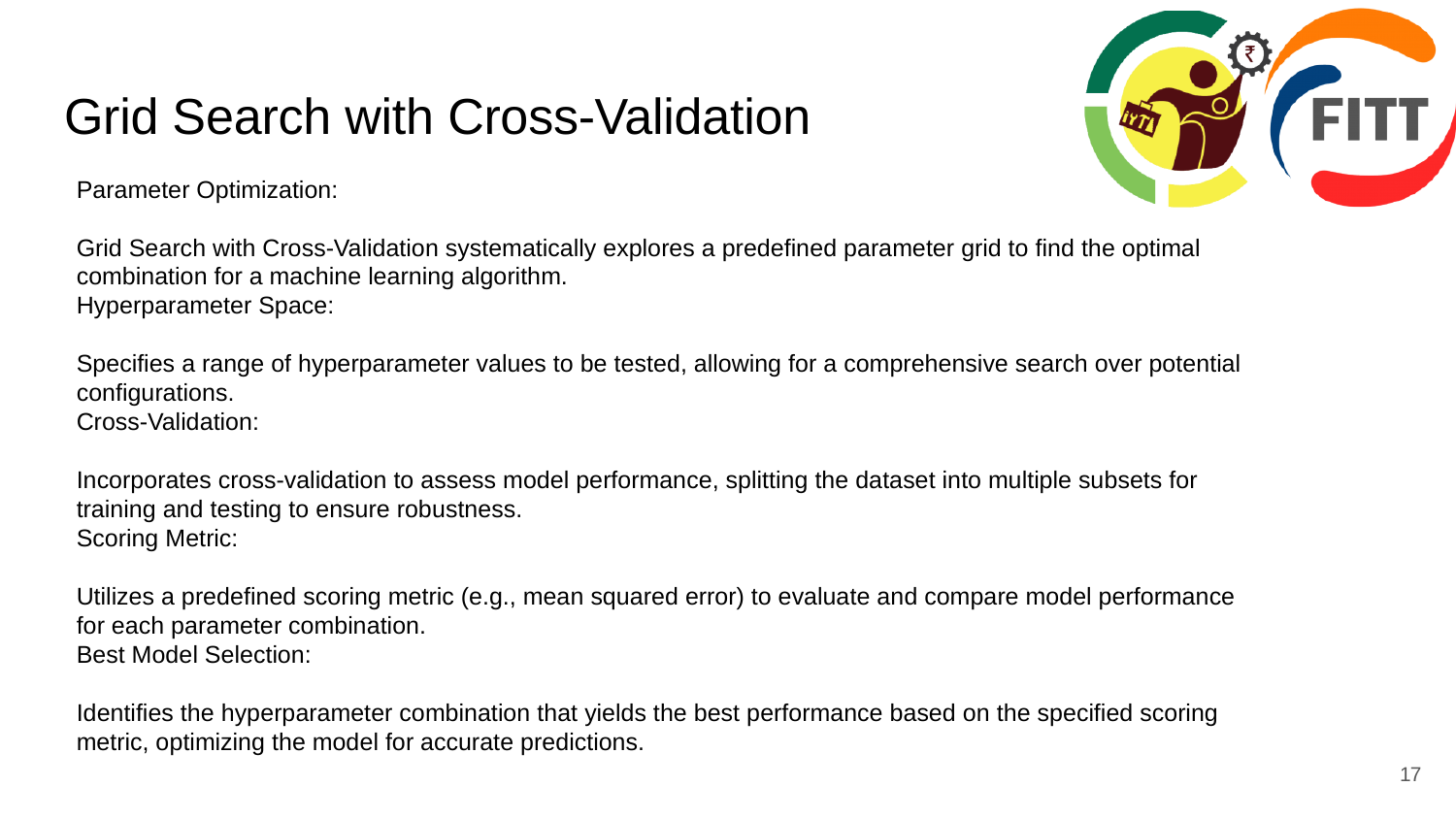

# Grid Search with Cross-Validation
Parameter Optimization:

Grid Search with Cross-Validation systematically explores a predefined parameter grid to find the optimal combination for a machine learning algorithm.
Hyperparameter Space:

Specifies a range of hyperparameter values to be tested, allowing for a comprehensive search over potential configurations.
Cross-Validation:

Incorporates cross-validation to assess model performance, splitting the dataset into multiple subsets for training and testing to ensure robustness.
Scoring Metric:

Utilizes a predefined scoring metric (e.g., mean squared error) to evaluate and compare model performance for each parameter combination.
Best Model Selection:

Identifies the hyperparameter combination that yields the best performance based on the specified scoring metric, optimizing the model for accurate predictions.

17